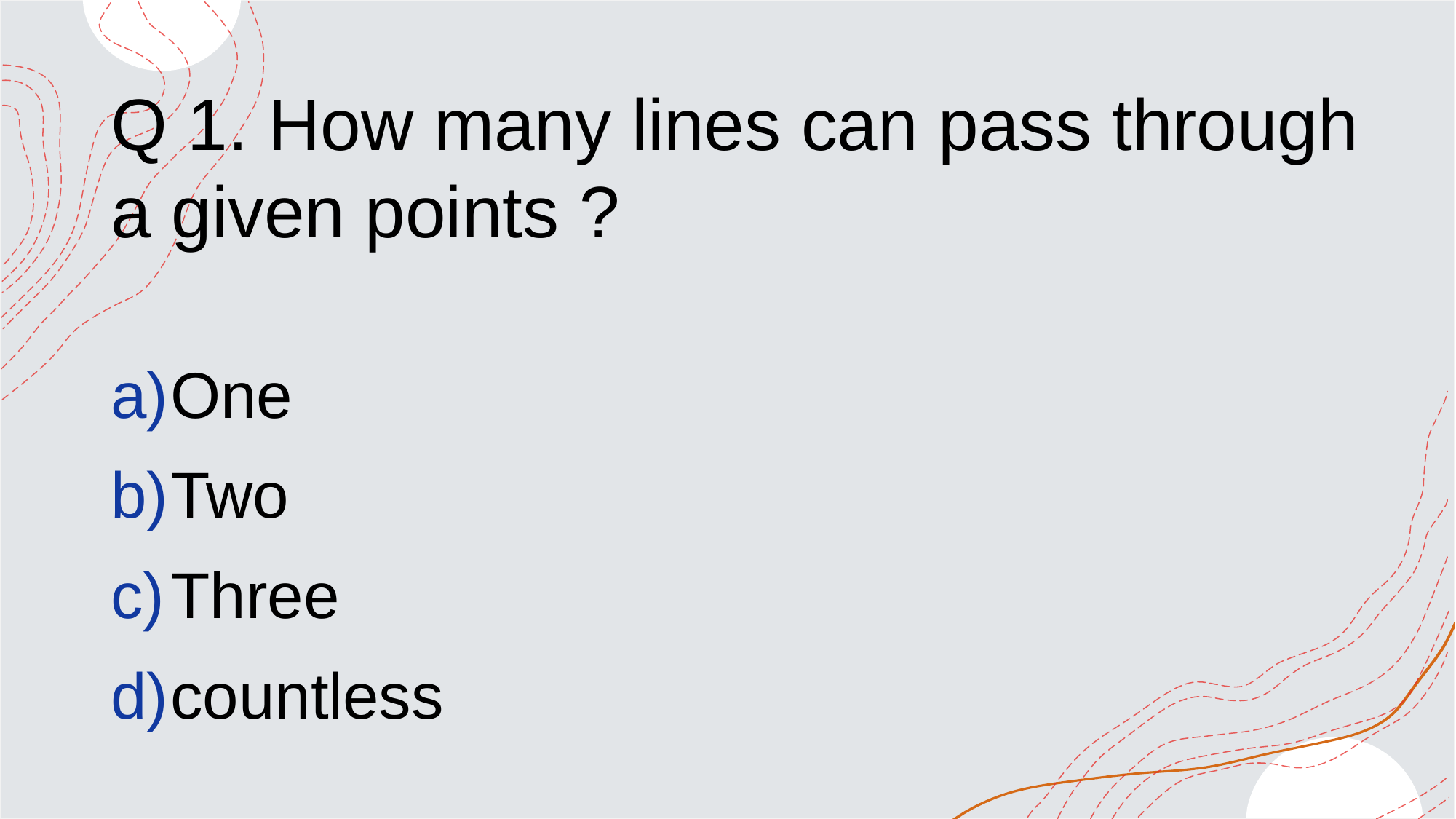

# Q 1. How many lines can pass through a given points ?
One
Two
Three
countless